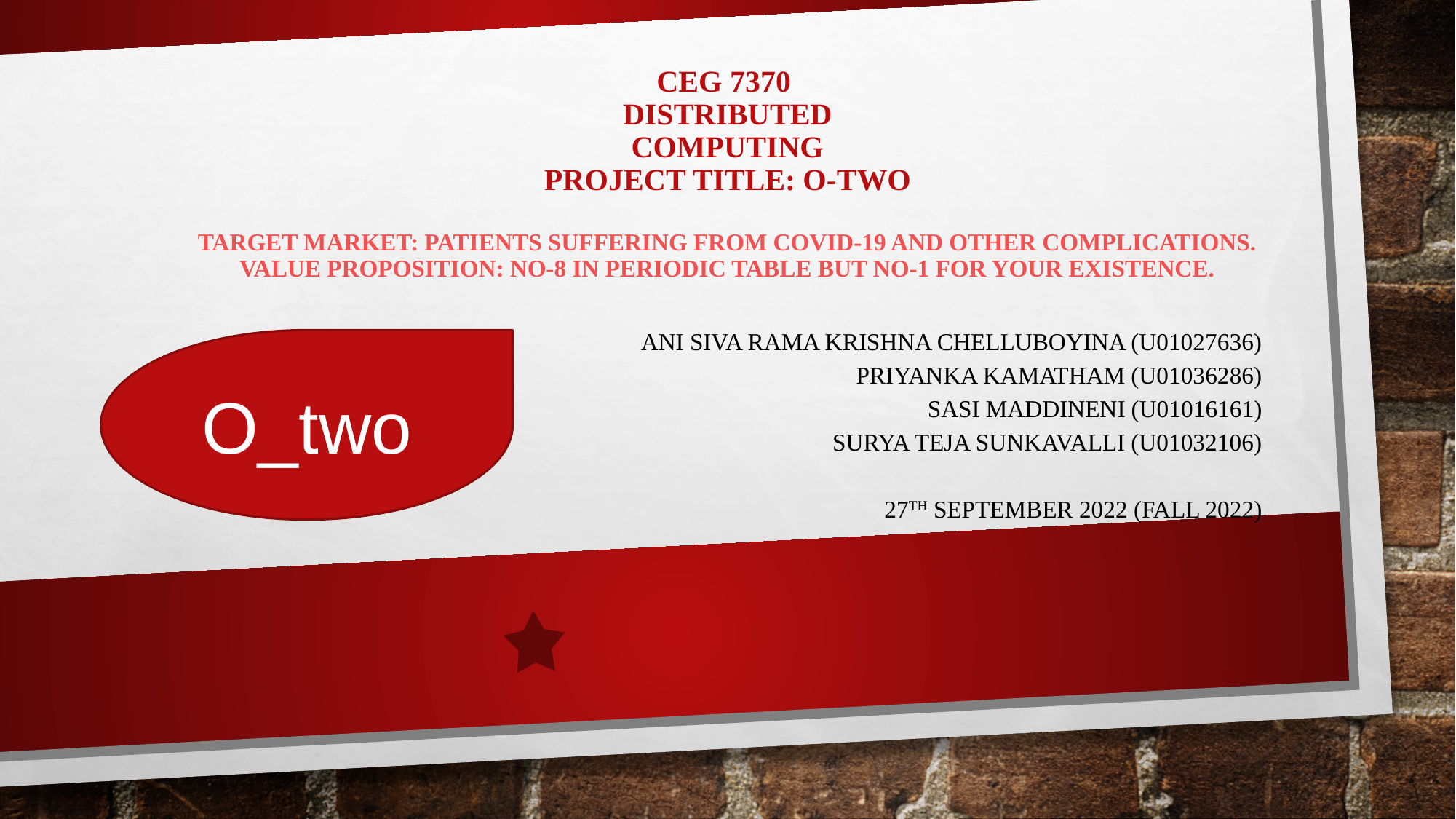

# CEG 7370 Distributed Computing Project title: O-TWO Target market: patients suffering from Covid-19 and other complications. Value Proposition: No-8 in periodic table but No-1 for your existence.
Ani Siva rama krishna Chelluboyina (U01027636)
 Priyanka Kamatham (U01036286)
Sasi Maddineni (U01016161)
Surya teja Sunkavalli (U01032106)

27th September 2022 (Fall 2022)

O_two